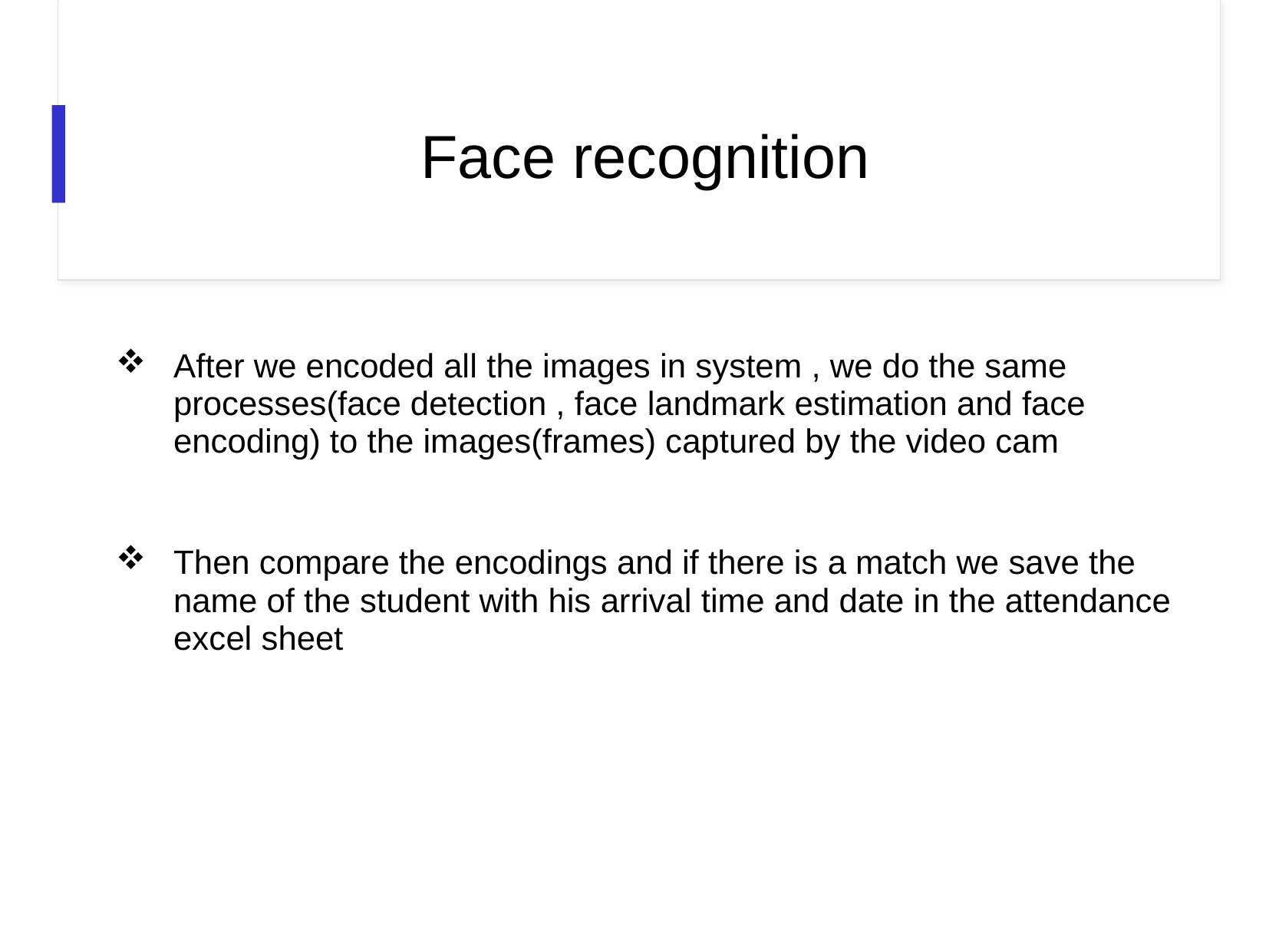

# Face recognition

After we encoded all the images in system , we do the same processes(face detection , face landmark estimation and face encoding) to the images(frames) captured by the video cam

Then compare the encodings and if there is a match we save the name of the student with his arrival time and date in the attendance excel sheet